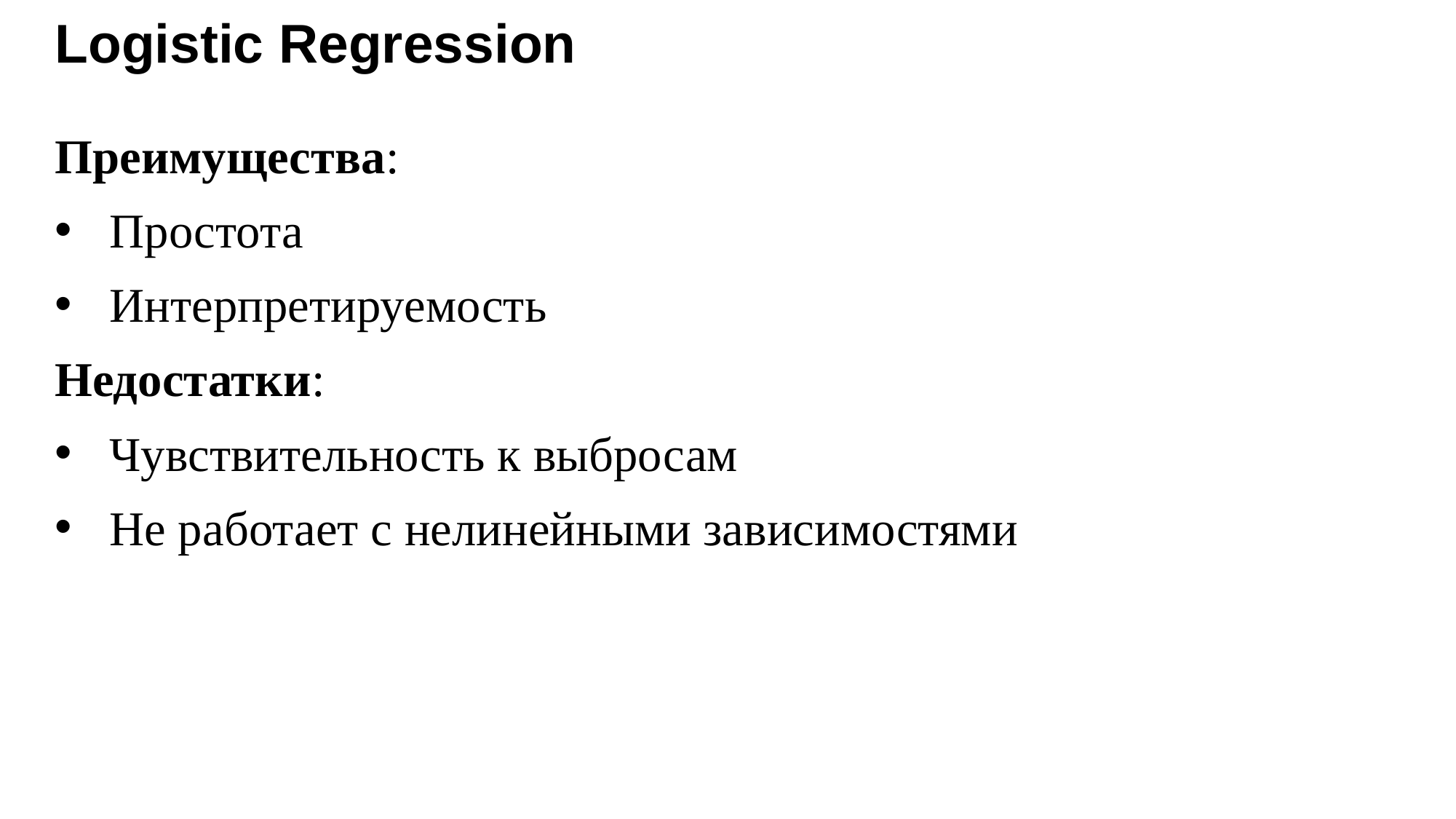

# Logistic Regression
Преимущества:
Простота
Интерпретируемость
Недостатки:
Чувствительность к выбросам
Не работает с нелинейными зависимостями